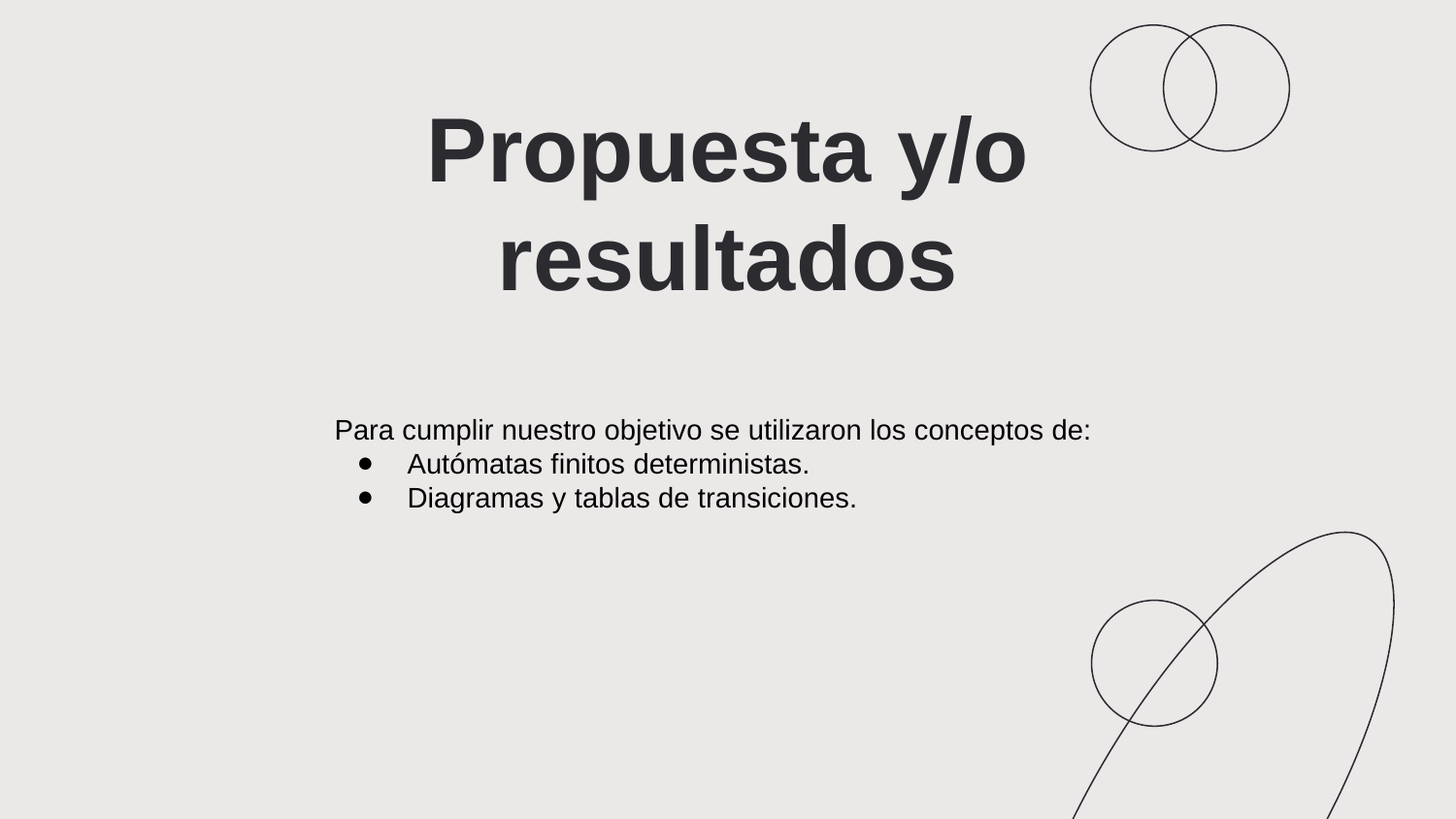

Propuesta y/o resultados
Para cumplir nuestro objetivo se utilizaron los conceptos de:
Autómatas finitos deterministas.
Diagramas y tablas de transiciones.